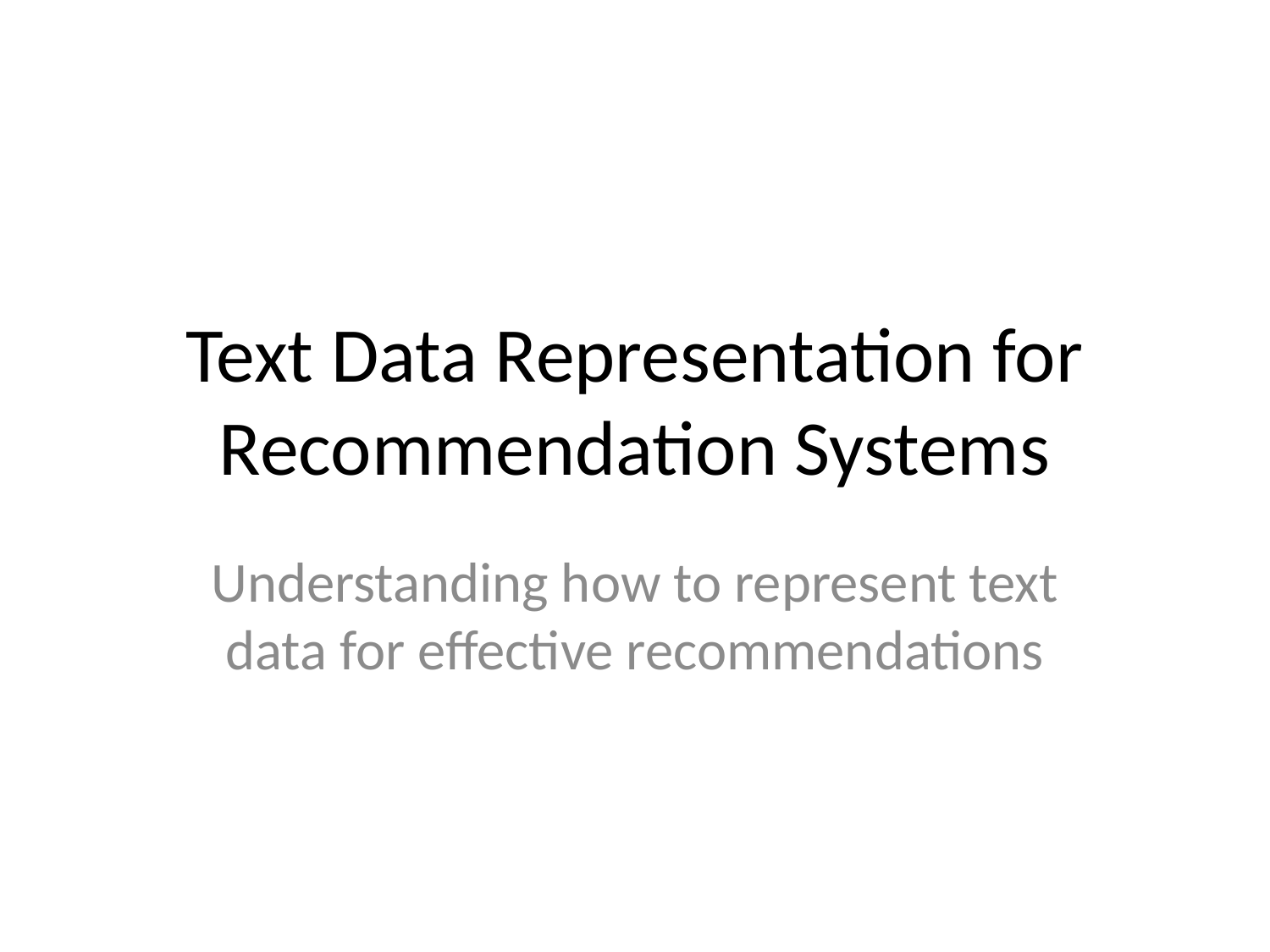

# Text Data Representation for Recommendation Systems
Understanding how to represent text data for effective recommendations